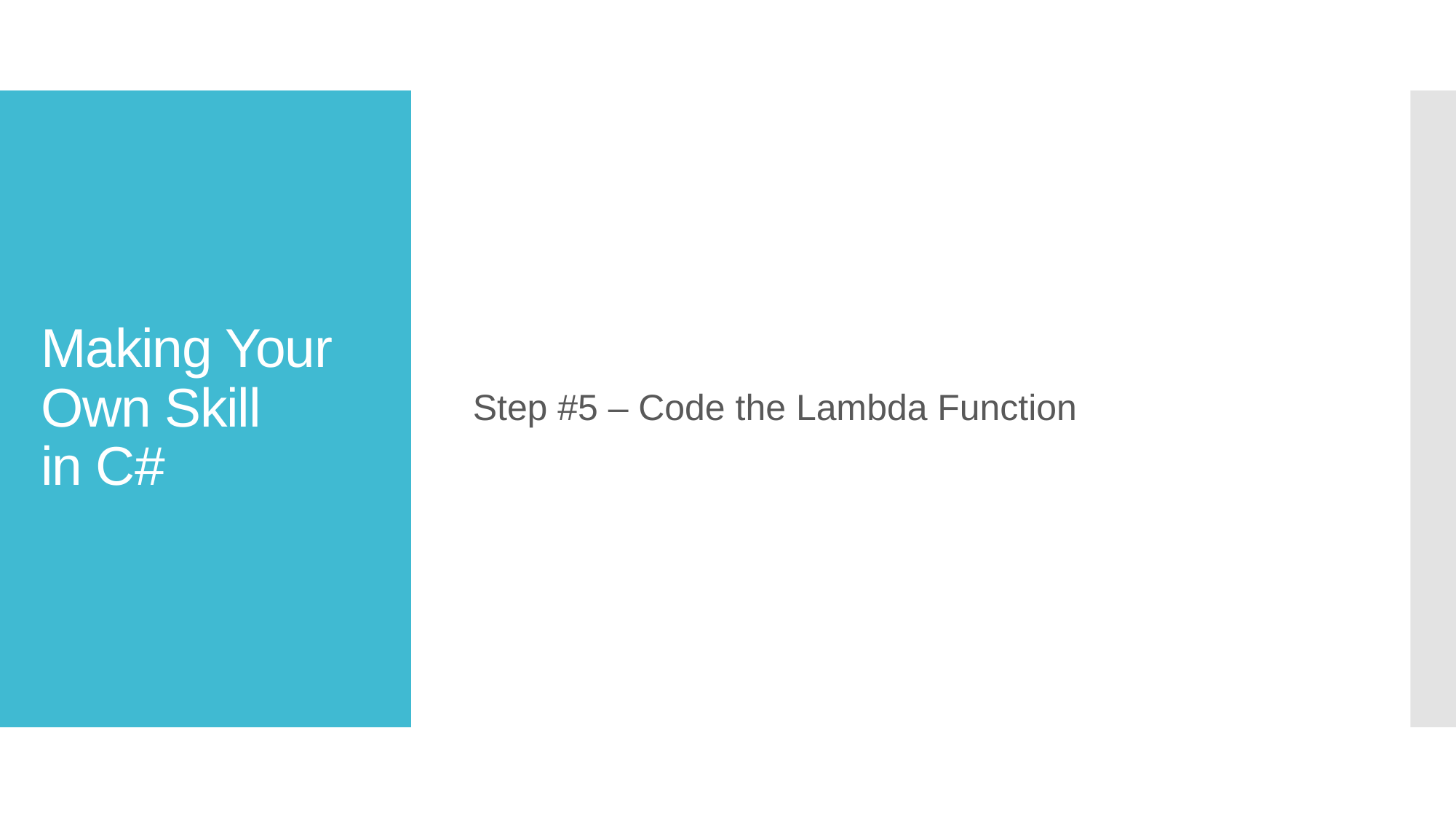

Step #5 – Code the Lambda Function
# Making Your Own Skill	in C#